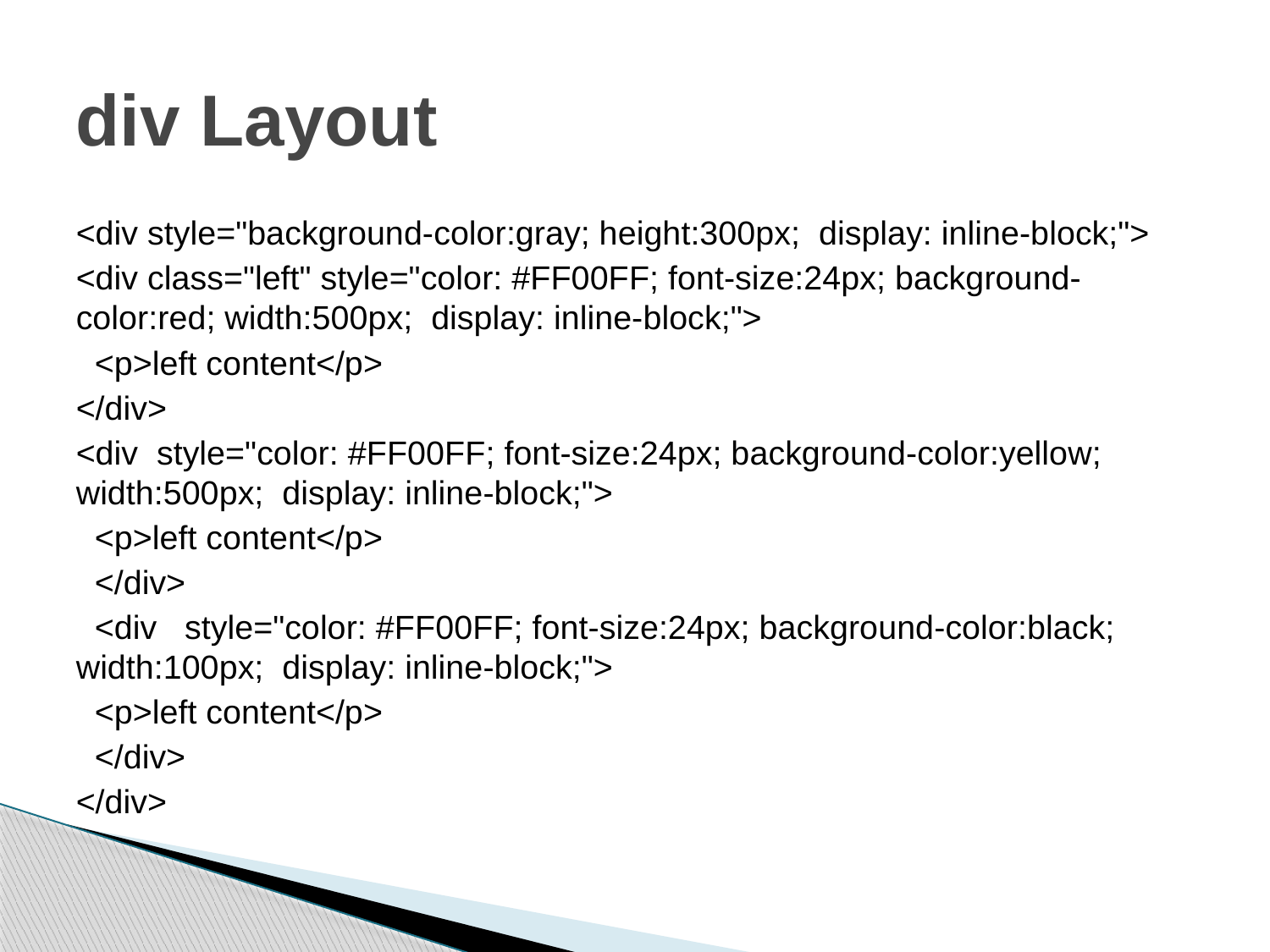

# div Layout
<div style="background-color:gray; height:300px;  display: inline-block;">
<div class="left" style="color: #FF00FF; font-size:24px; background-color:red; width:500px;  display: inline-block;">
  <p>left content</p>
</div>
<div  style="color: #FF00FF; font-size:24px; background-color:yellow; width:500px;  display: inline-block;">
  <p>left content</p>
  </div>
  <div   style="color: #FF00FF; font-size:24px; background-color:black; width:100px;  display: inline-block;">
  <p>left content</p>
  </div>
</div>